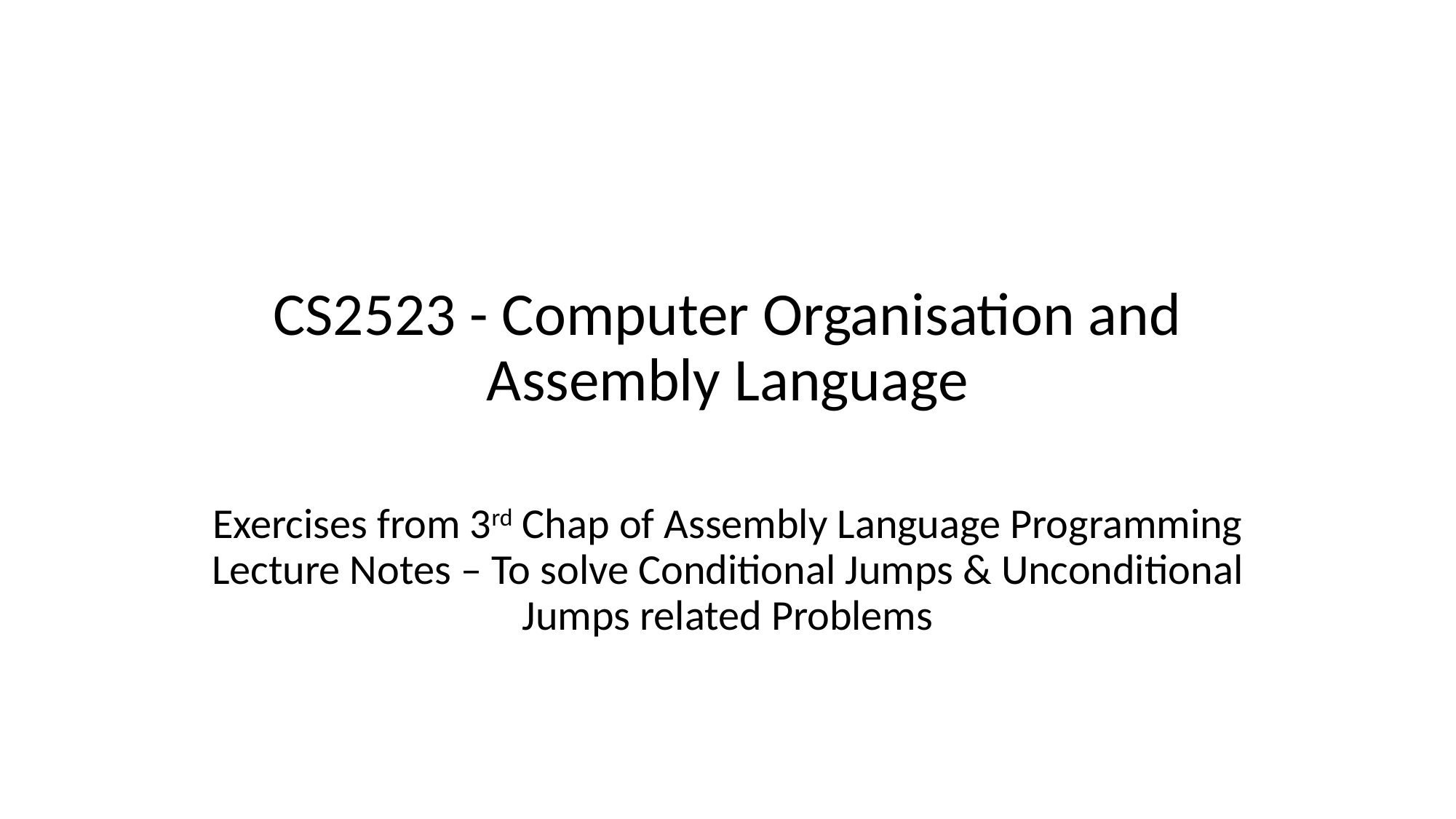

# CS2523 - Computer Organisation and Assembly Language

Exercises from 3rd Chap of Assembly Language Programming Lecture Notes – To solve Conditional Jumps & Unconditional Jumps related Problems